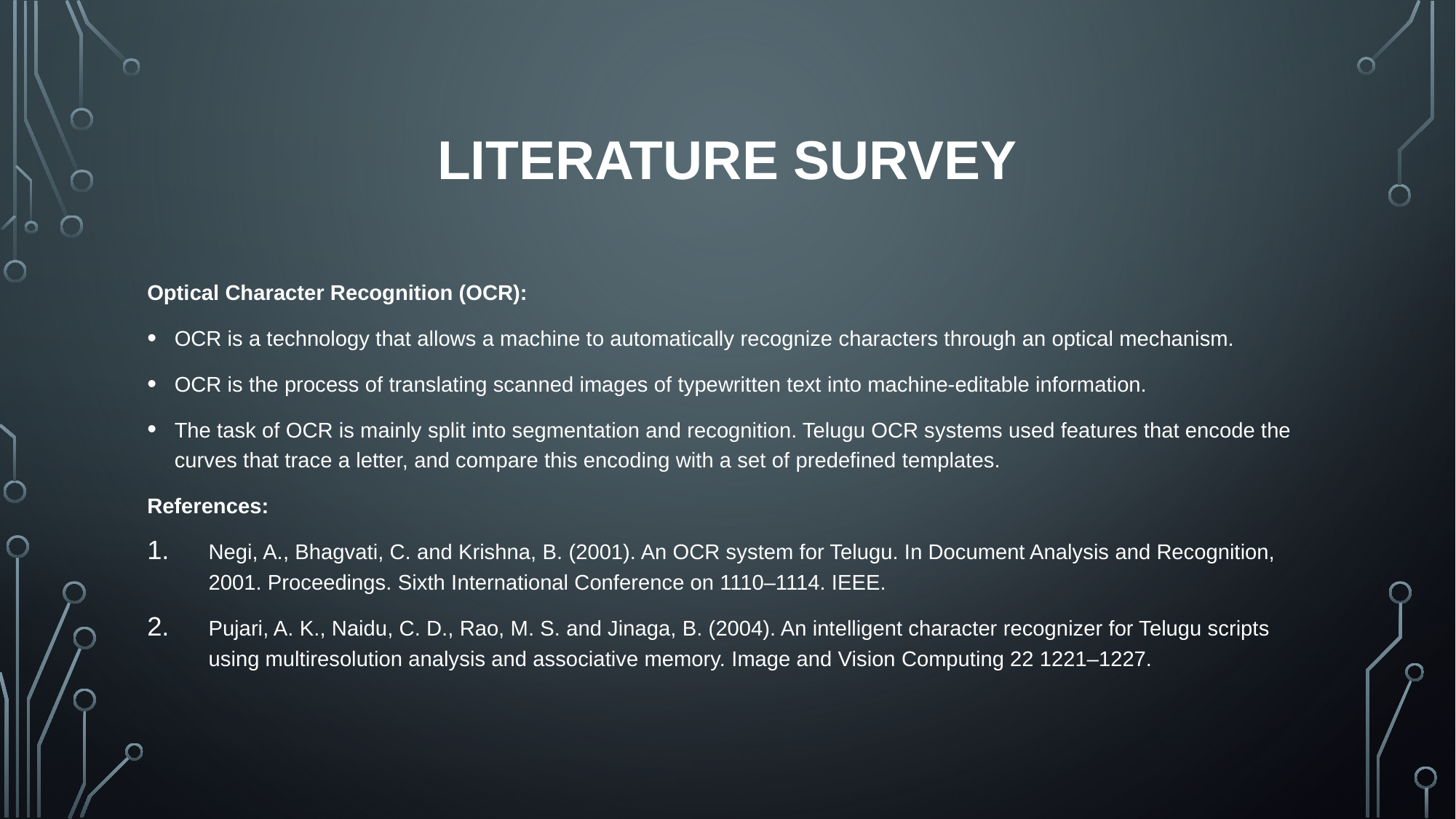

# Literature Survey
Optical Character Recognition (OCR):
OCR is a technology that allows a machine to automatically recognize characters through an optical mechanism.
OCR is the process of translating scanned images of typewritten text into machine-editable information.
The task of OCR is mainly split into segmentation and recognition. Telugu OCR systems used features that encode the curves that trace a letter, and compare this encoding with a set of predefined templates.
References:
Negi, A., Bhagvati, C. and Krishna, B. (2001). An OCR system for Telugu. In Document Analysis and Recognition, 2001. Proceedings. Sixth International Conference on 1110–1114. IEEE.
Pujari, A. K., Naidu, C. D., Rao, M. S. and Jinaga, B. (2004). An intelligent character recognizer for Telugu scripts using multiresolution analysis and associative memory. Image and Vision Computing 22 1221–1227.